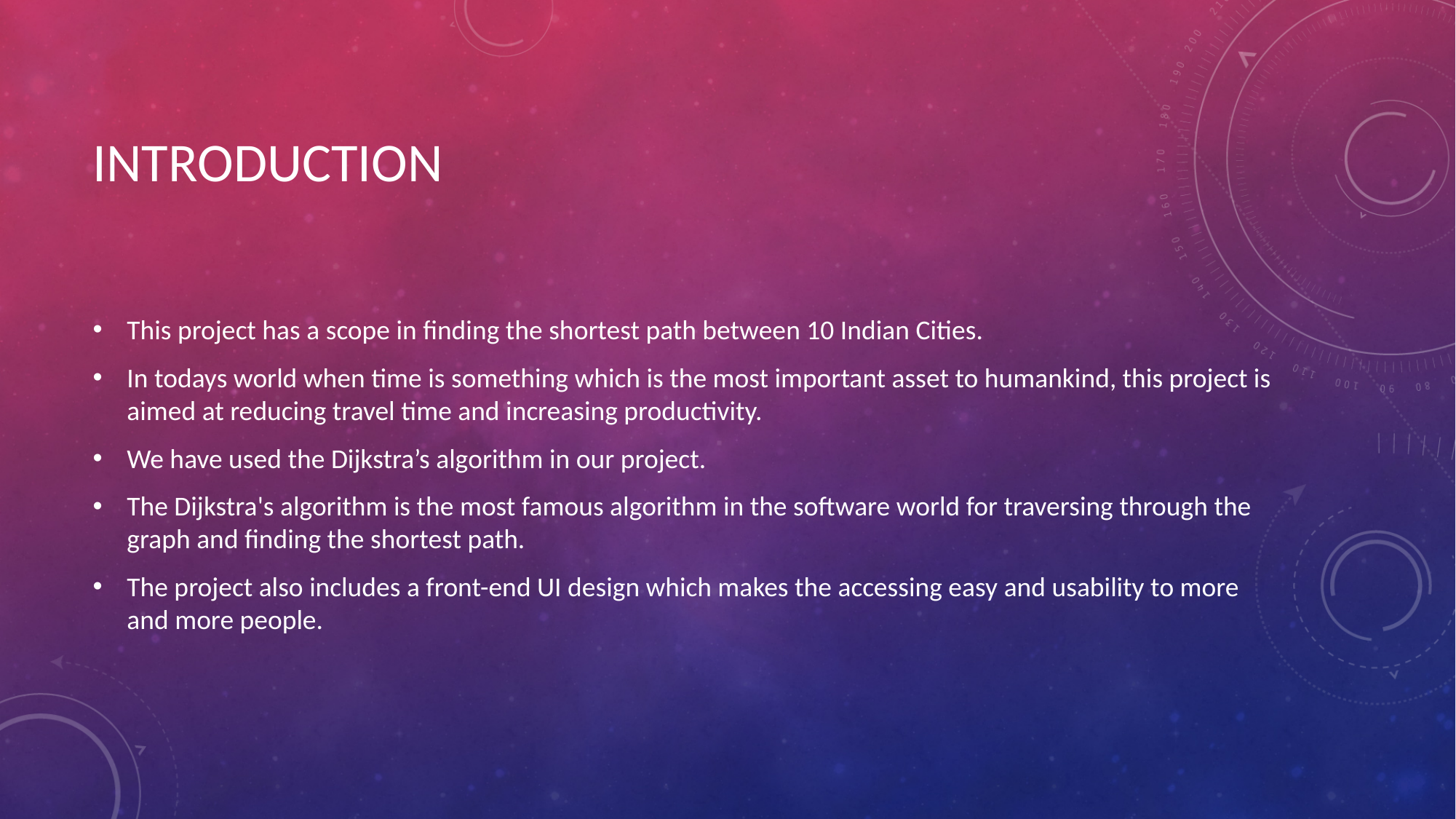

# Introduction
This project has a scope in finding the shortest path between 10 Indian Cities.
In todays world when time is something which is the most important asset to humankind, this project is aimed at reducing travel time and increasing productivity.
We have used the Dijkstra’s algorithm in our project.
The Dijkstra's algorithm is the most famous algorithm in the software world for traversing through the graph and finding the shortest path.
The project also includes a front-end UI design which makes the accessing easy and usability to more and more people.